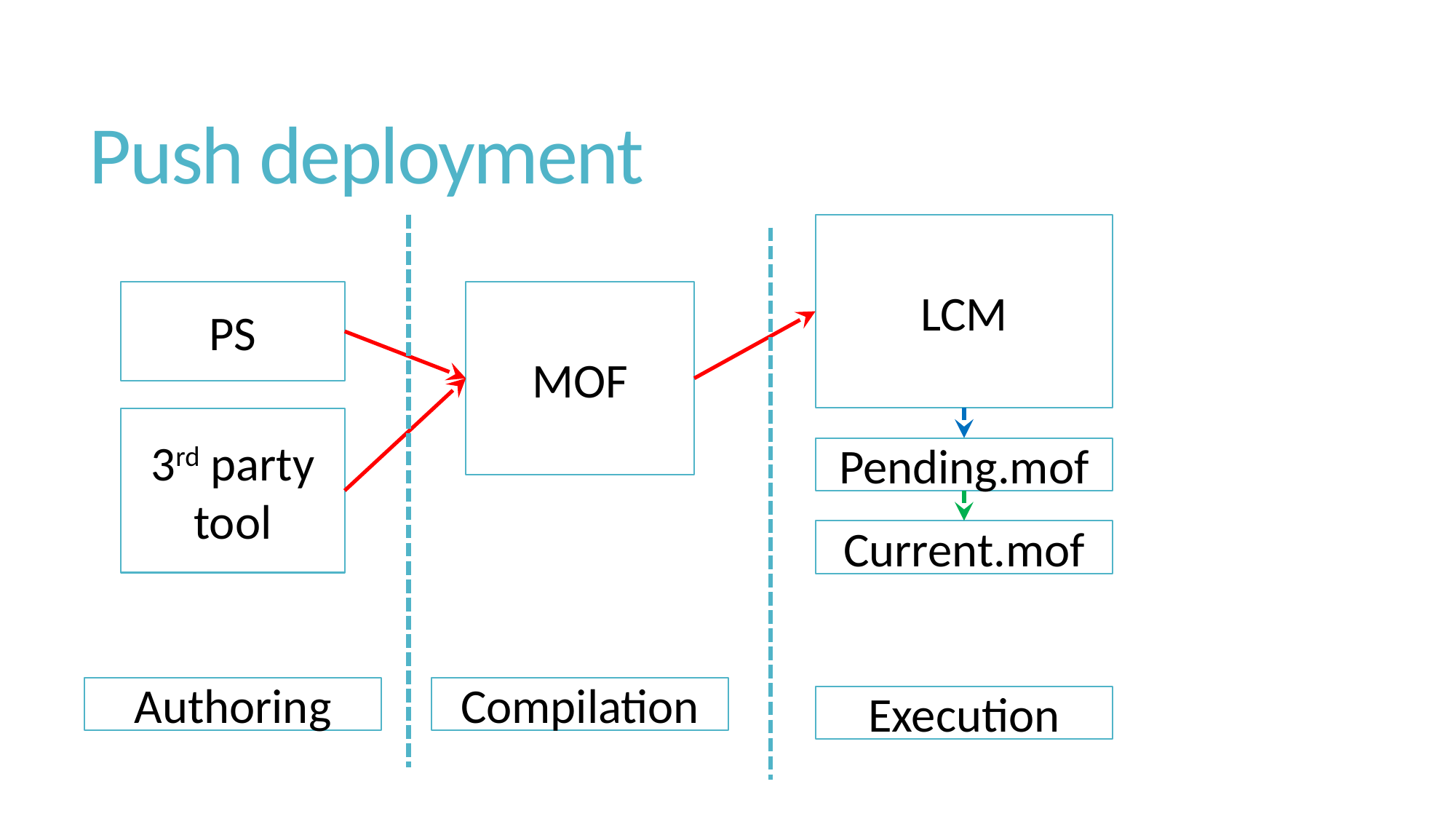

# Push deployment
LCM
PS
MOF
3rd party tool
Pending.mof
Current.mof
Authoring
Compilation
Execution